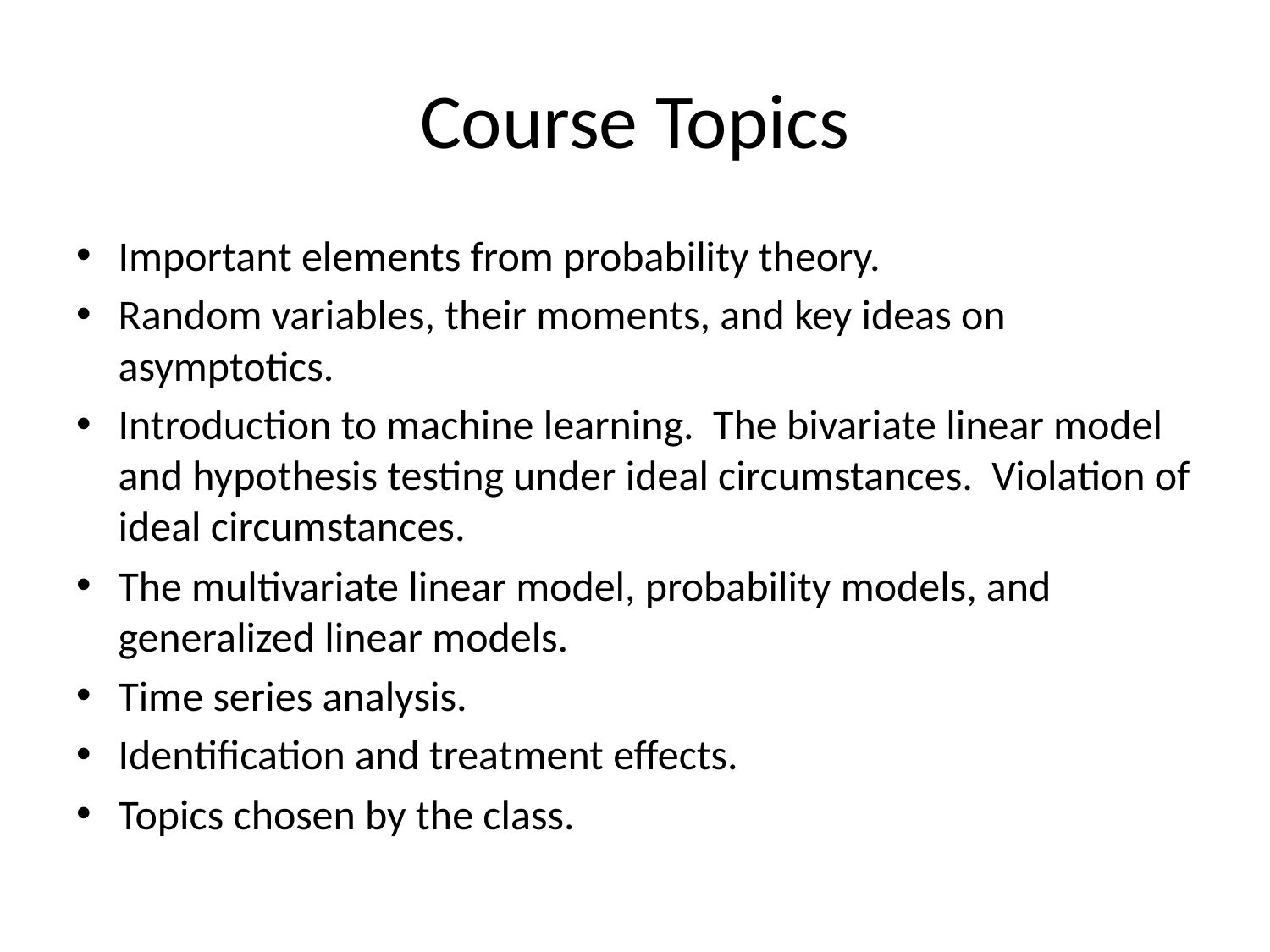

# Course Topics
Important elements from probability theory.
Random variables, their moments, and key ideas on asymptotics.
Introduction to machine learning.  The bivariate linear model and hypothesis testing under ideal circumstances.  Violation of ideal circumstances.
The multivariate linear model, probability models, and generalized linear models.
Time series analysis.
Identification and treatment effects.
Topics chosen by the class.